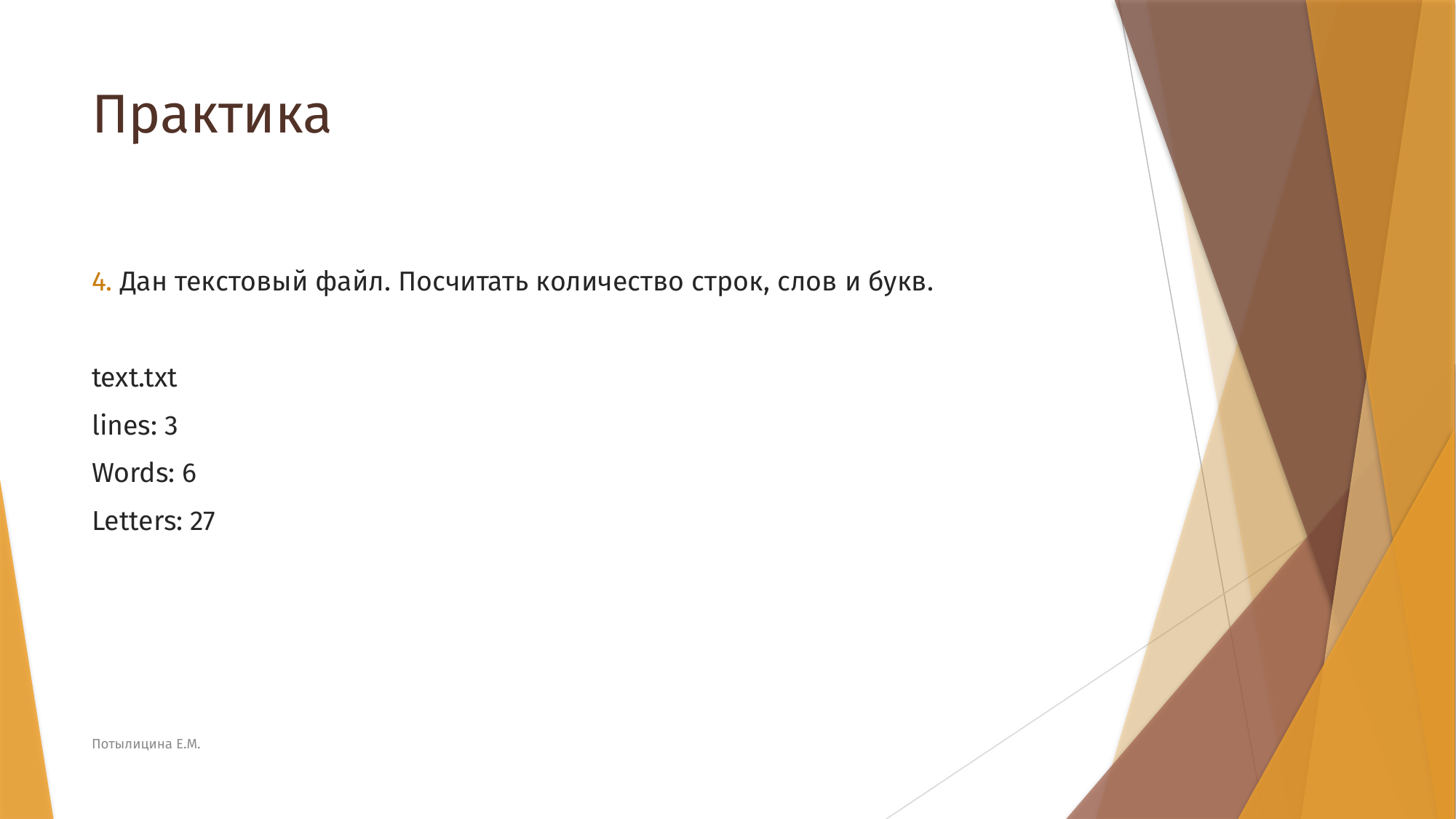

# Практика
4. Дан текстовый файл. Посчитать количество строк, слов и букв.

text.txt
lines: 3
Words: 6
Letters: 27

Потылицина Е.М.